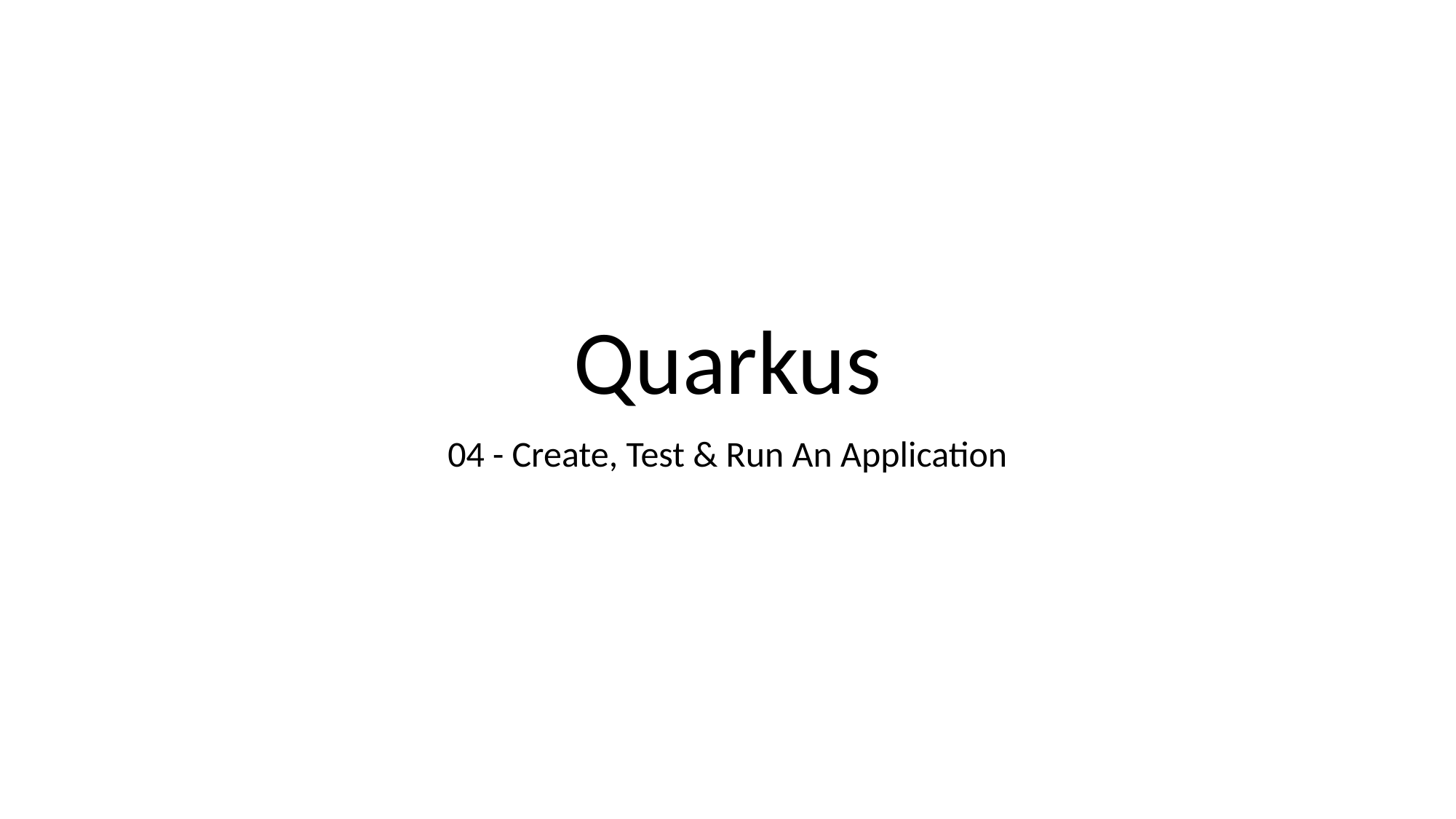

# Quarkus
04 - Create, Test & Run An Application